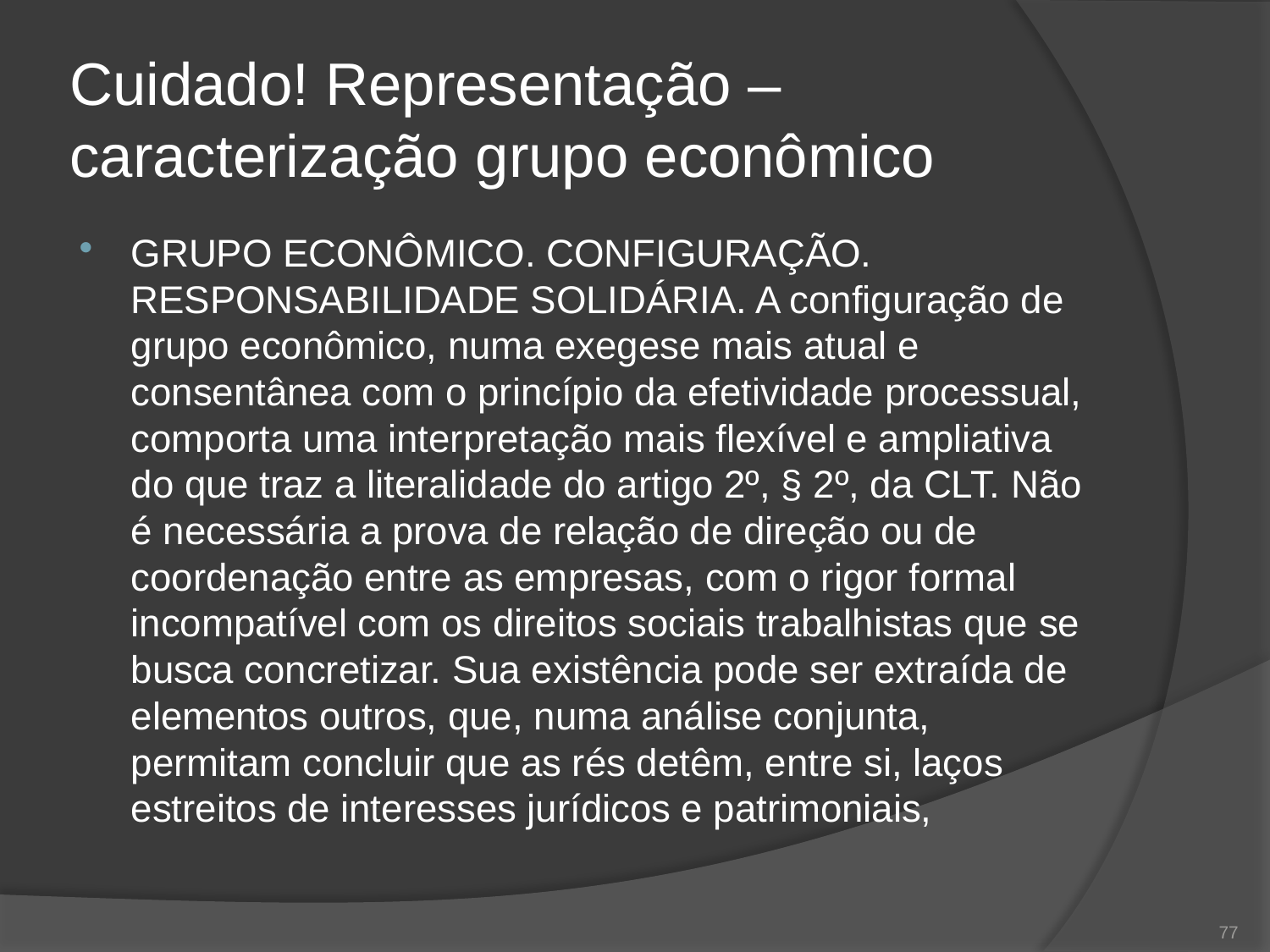

# Cuidado! Representação – caracterização grupo econômico
GRUPO ECONÔMICO. CONFIGURAÇÃO. RESPONSABILIDADE SOLIDÁRIA. A configuração de grupo econômico, numa exegese mais atual e consentânea com o princípio da efetividade processual, comporta uma interpretação mais flexível e ampliativa do que traz a literalidade do artigo 2º, § 2º, da CLT. Não é necessária a prova de relação de direção ou de coordenação entre as empresas, com o rigor formal incompatível com os direitos sociais trabalhistas que se busca concretizar. Sua existência pode ser extraída de elementos outros, que, numa análise conjunta, permitam concluir que as rés detêm, entre si, laços estreitos de interesses jurídicos e patrimoniais,
77